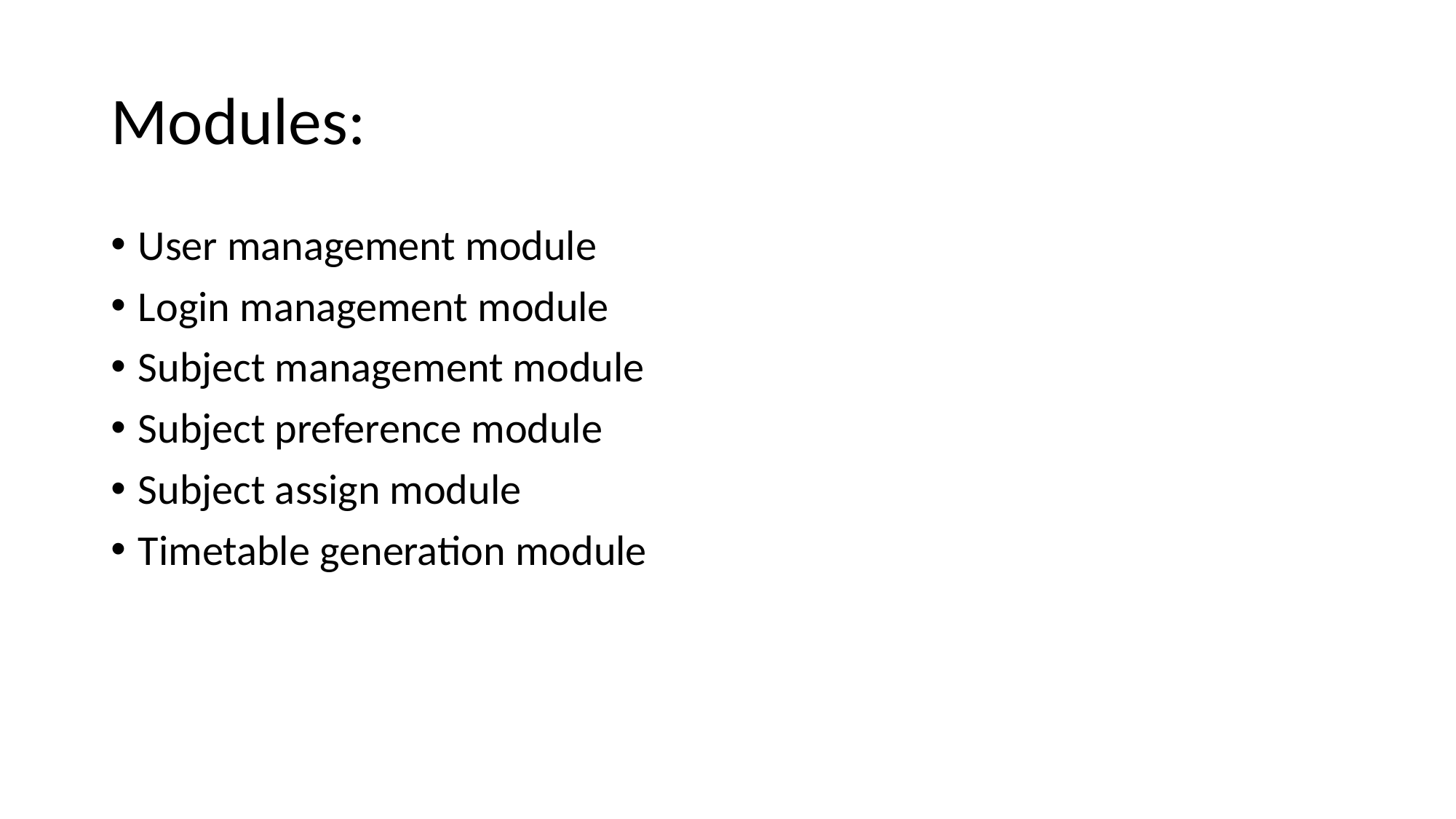

# Modules:
User management module
Login management module
Subject management module
Subject preference module
Subject assign module
Timetable generation module